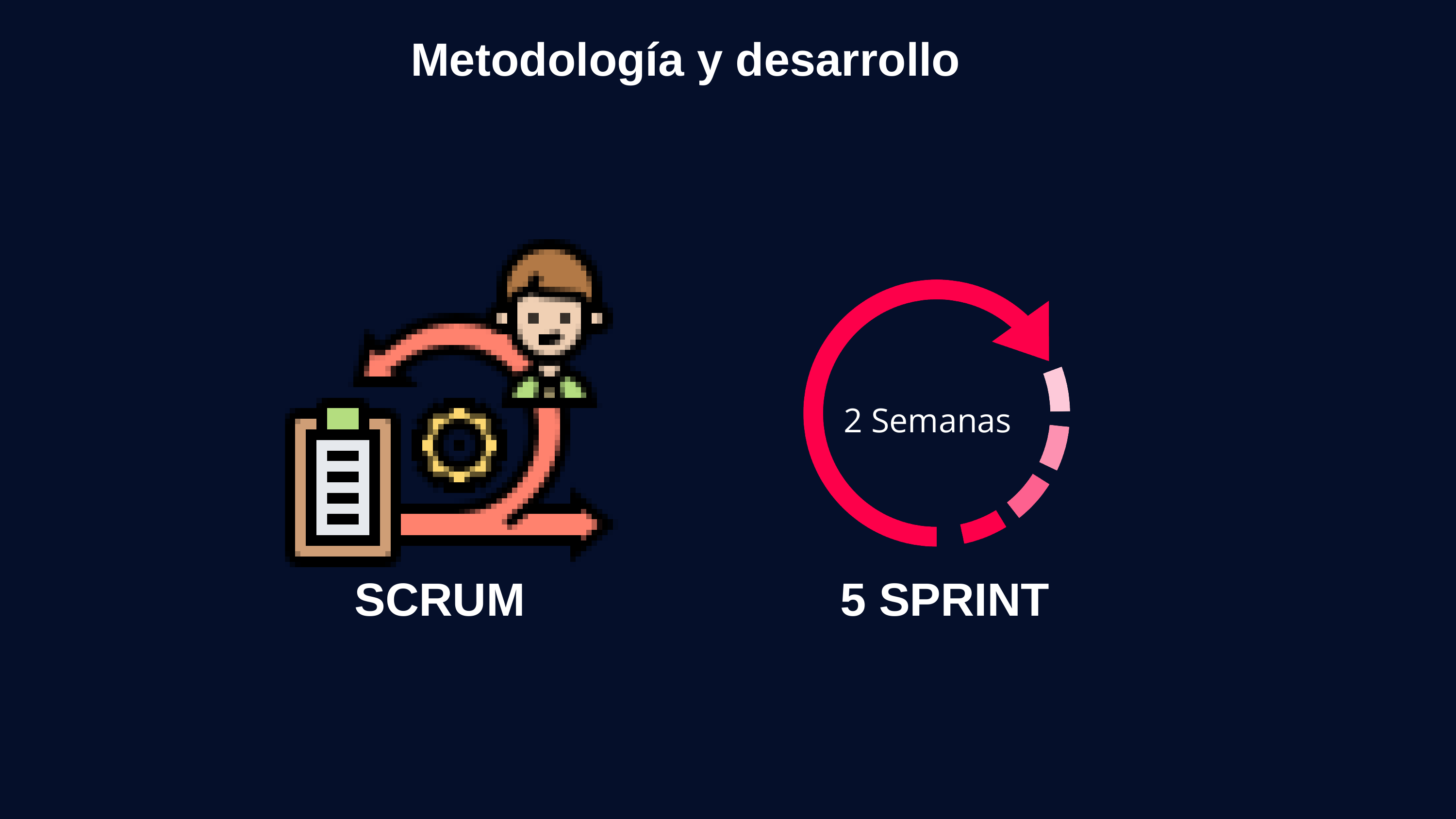

Metodología y desarrollo

2 Semanas
SCRUM
5 SPRINT